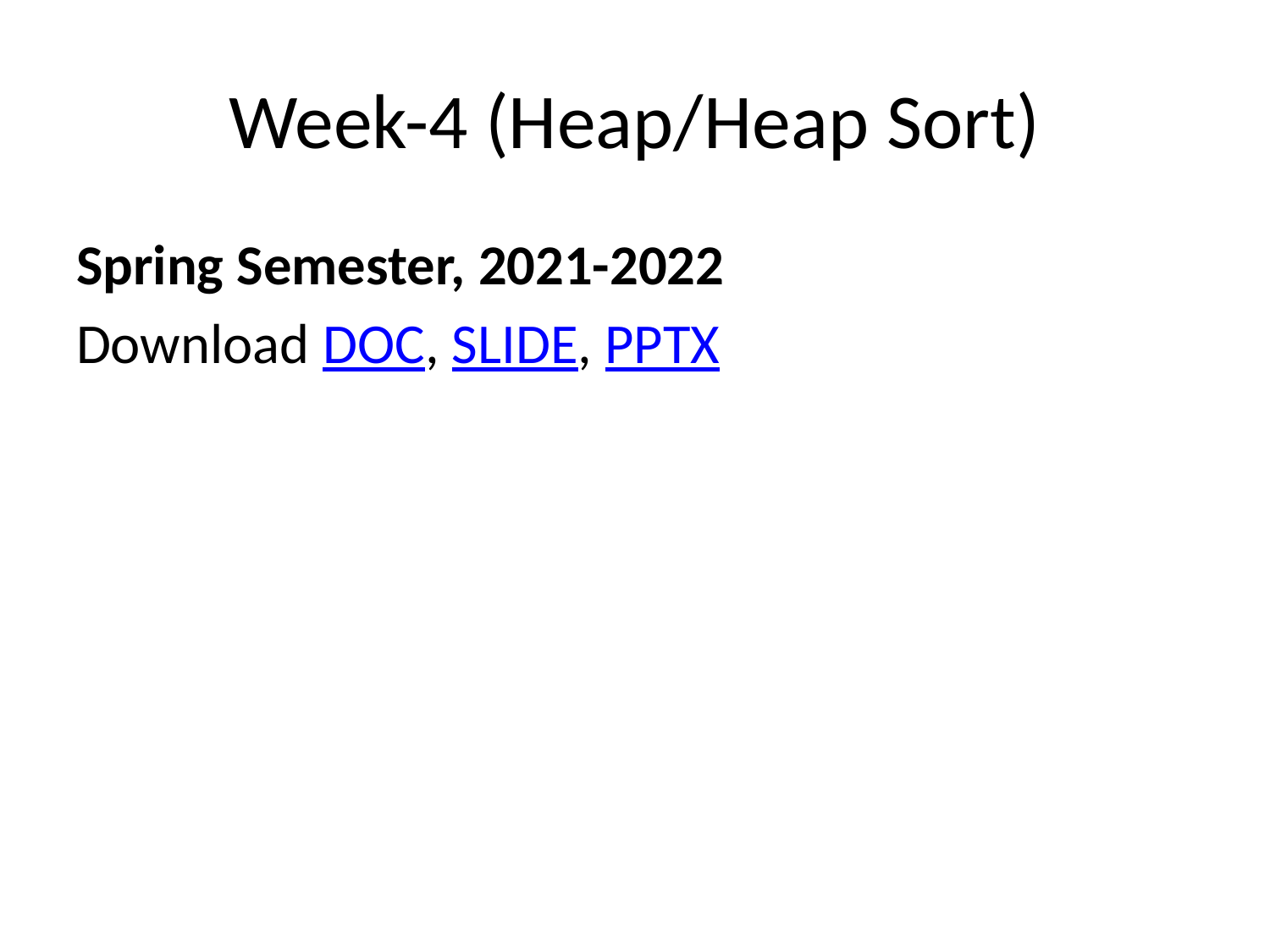

# Week-4 (Heap/Heap Sort)
Spring Semester, 2021-2022
Download DOC, SLIDE, PPTX